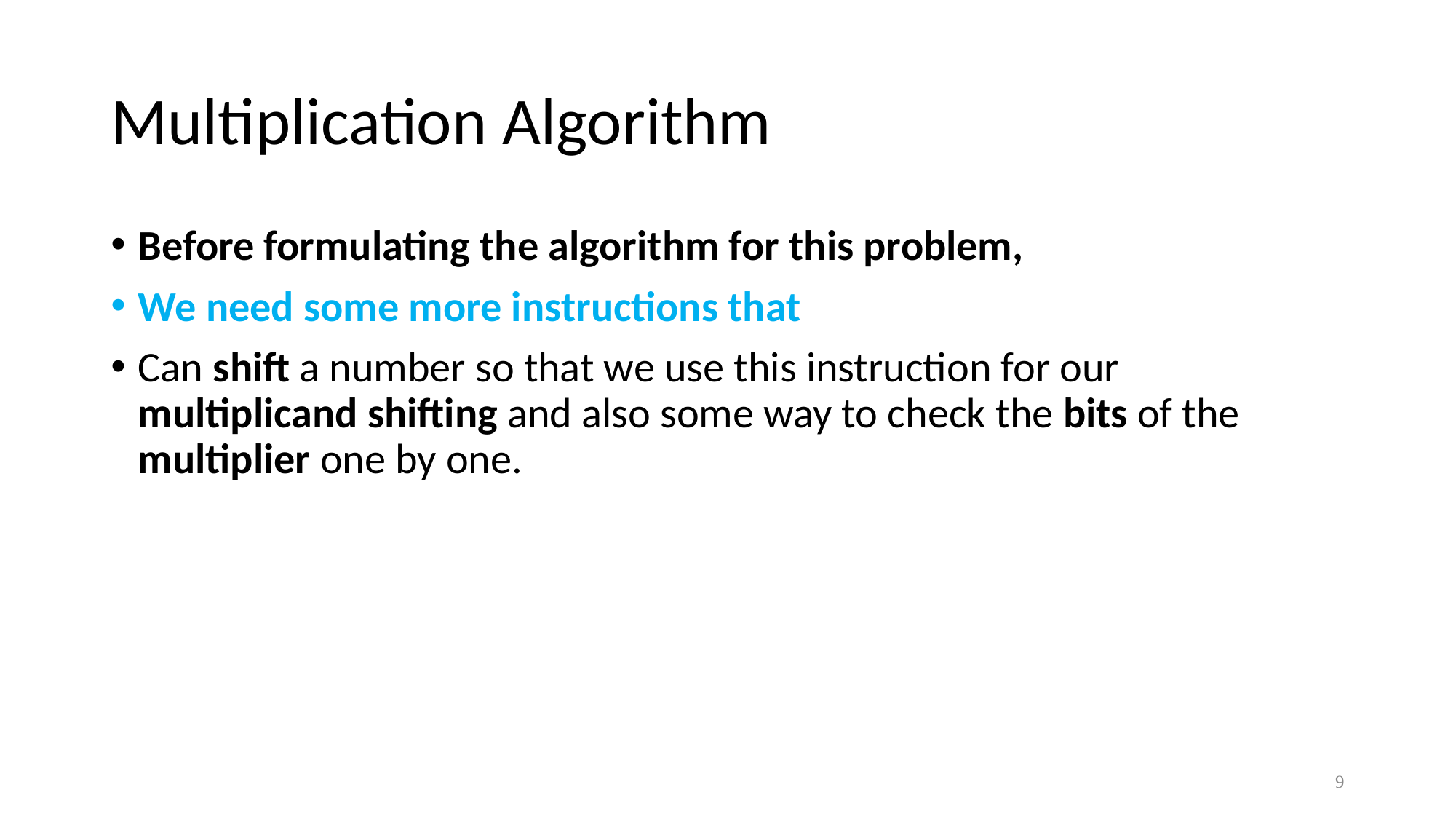

# Multiplication Algorithm
Before formulating the algorithm for this problem,
We need some more instructions that
Can shift a number so that we use this instruction for our multiplicand shifting and also some way to check the bits of the multiplier one by one.
9